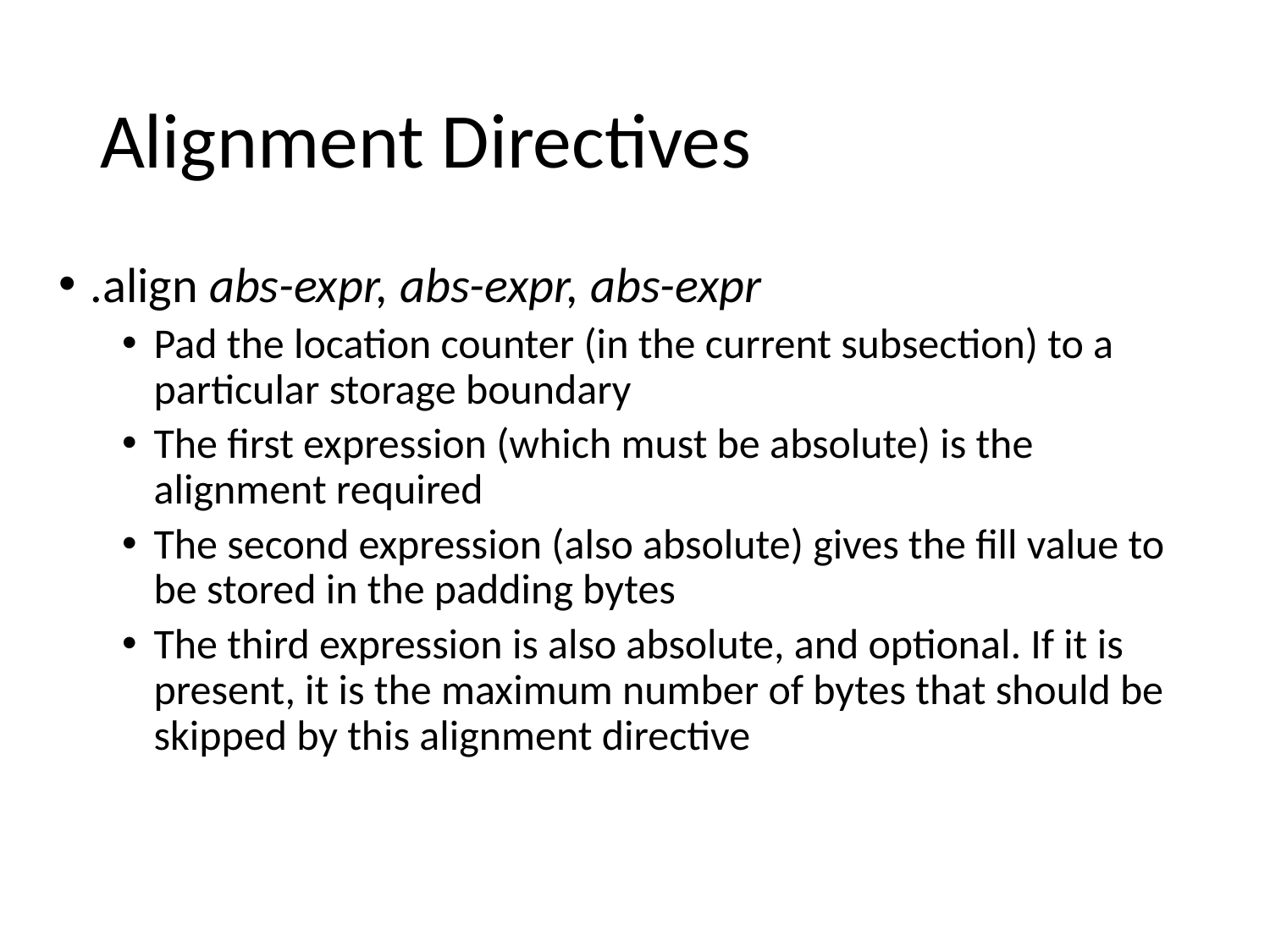

# Alignment Directives
.align abs-expr, abs-expr, abs-expr
Pad the location counter (in the current subsection) to a particular storage boundary
The first expression (which must be absolute) is the alignment required
The second expression (also absolute) gives the fill value to be stored in the padding bytes
The third expression is also absolute, and optional. If it is present, it is the maximum number of bytes that should be skipped by this alignment directive